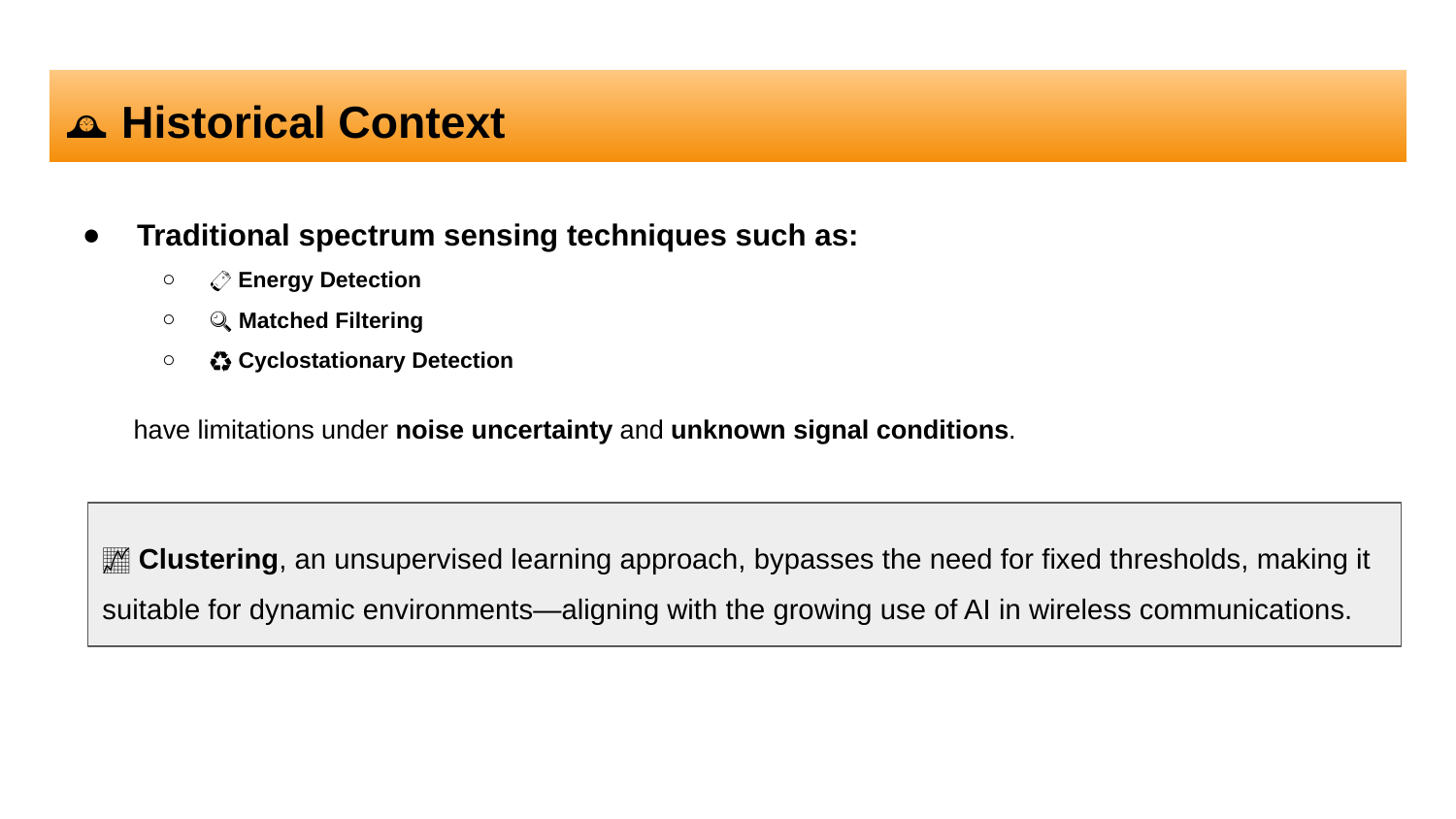

# 🕰️ Historical Context

Traditional spectrum sensing techniques such as:
🔋 Energy Detection
🔍 Matched Filtering
♻️ Cyclostationary Detection
           have limitations under noise uncertainty and unknown signal conditions.

📈 Clustering, an unsupervised learning approach, bypasses the need for fixed thresholds, making it suitable for dynamic environments—aligning with the growing use of AI in wireless communications.